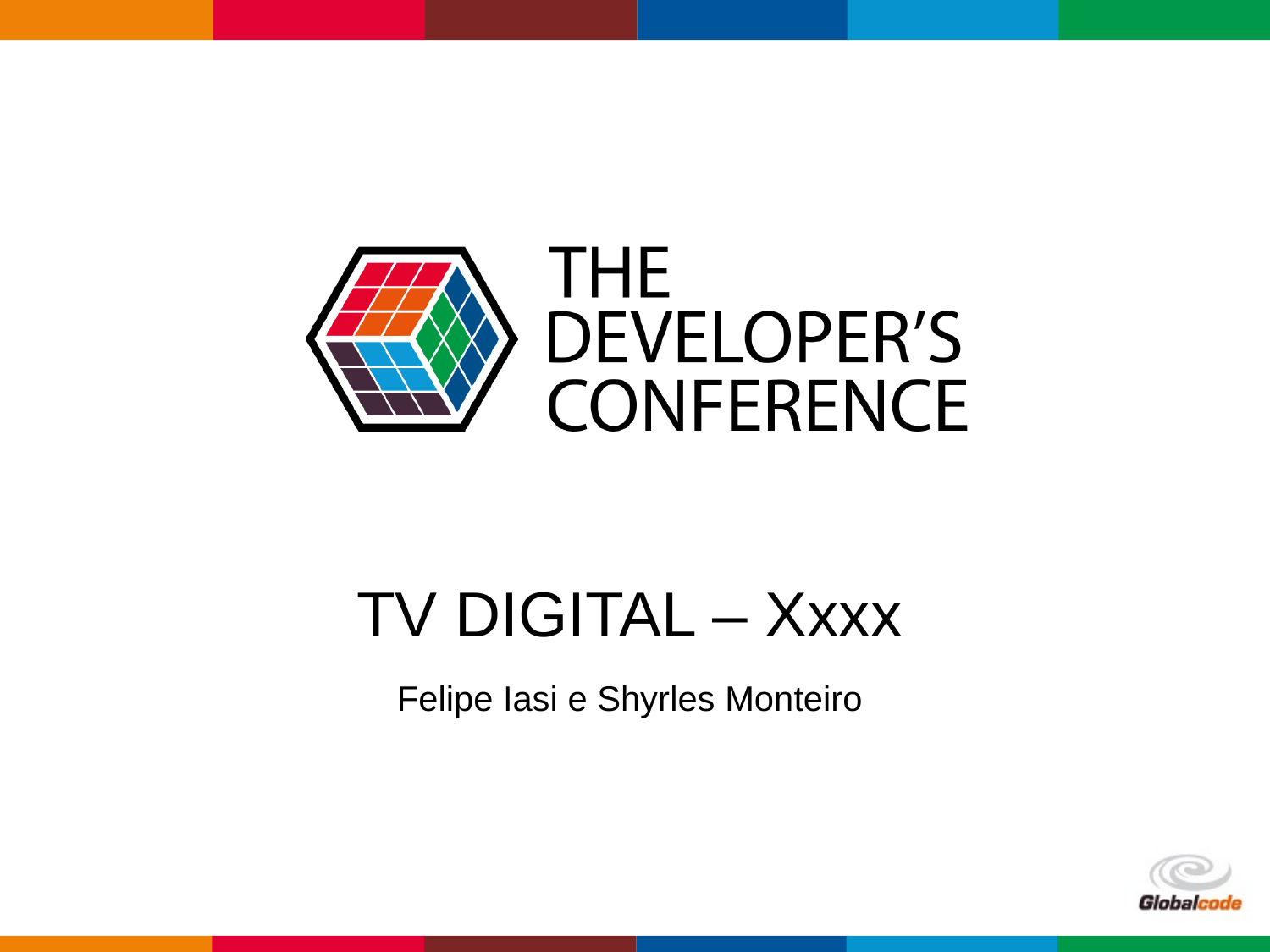

# TV DIGITAL – Xxxx
Felipe Iasi e Shyrles Monteiro